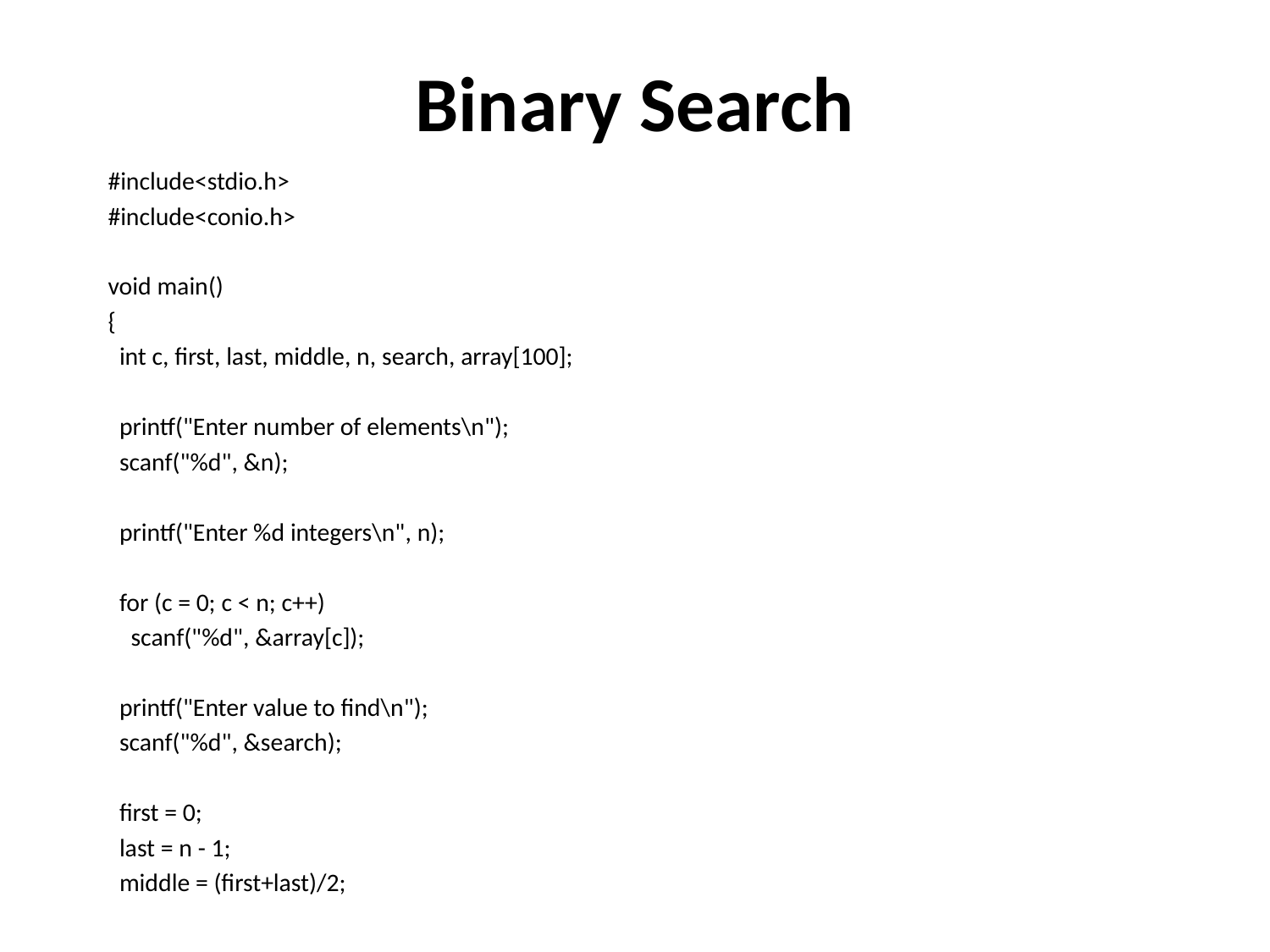

# Binary Search
#include<stdio.h>
#include<conio.h>

void main()
{
  int c, first, last, middle, n, search, array[100];

  printf("Enter number of elements\n");
  scanf("%d", &n);

  printf("Enter %d integers\n", n);

  for (c = 0; c < n; c++)
    scanf("%d", &array[c]);

  printf("Enter value to find\n");
  scanf("%d", &search);

  first = 0;
  last = n - 1;
  middle = (first+last)/2;